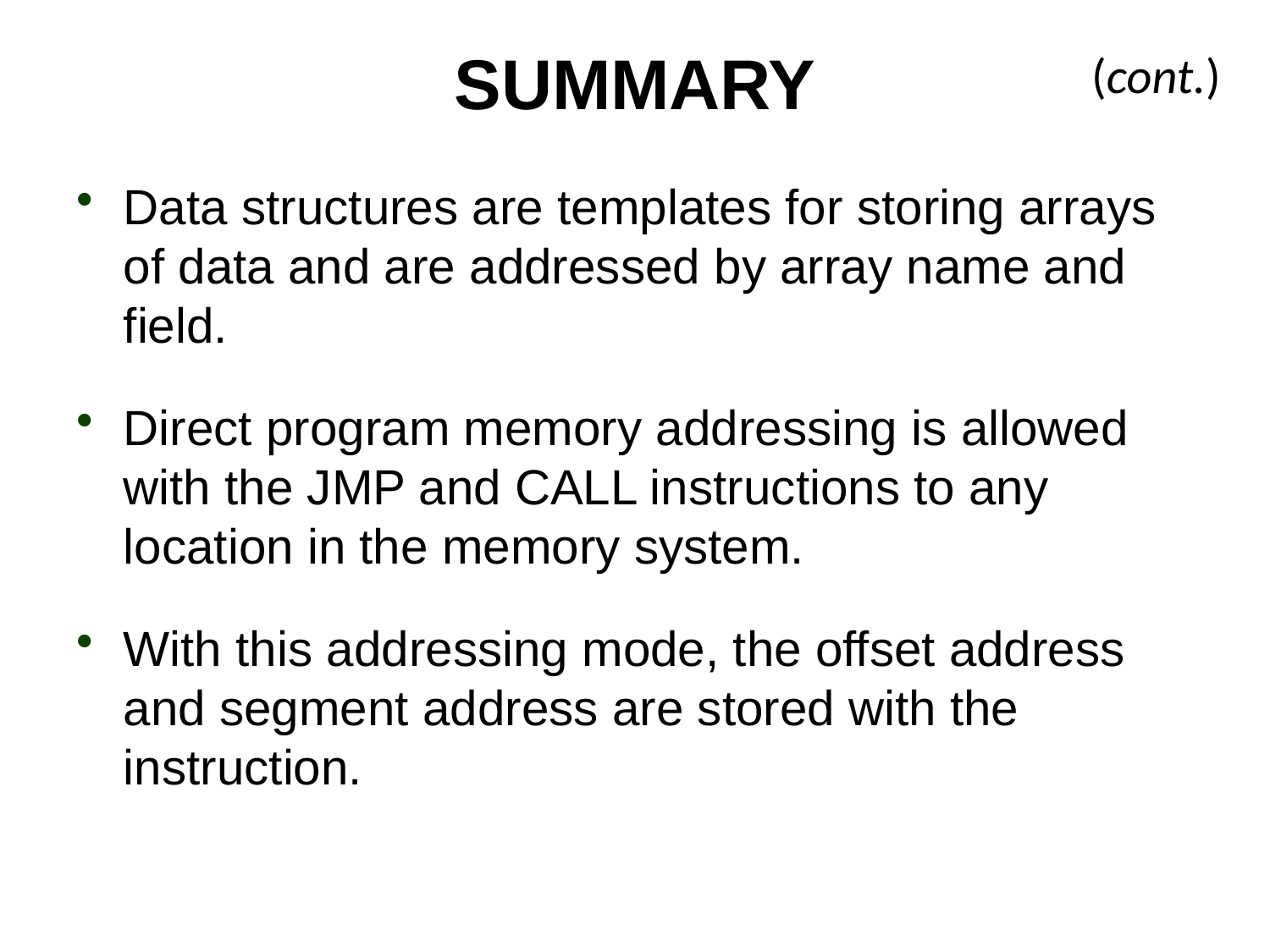

# SUMMARY
(cont.)
Data structures are templates for storing arrays of data and are addressed by array name and field.
Direct program memory addressing is allowed with the JMP and CALL instructions to any location in the memory system.
With this addressing mode, the offset address and segment address are stored with the instruction.